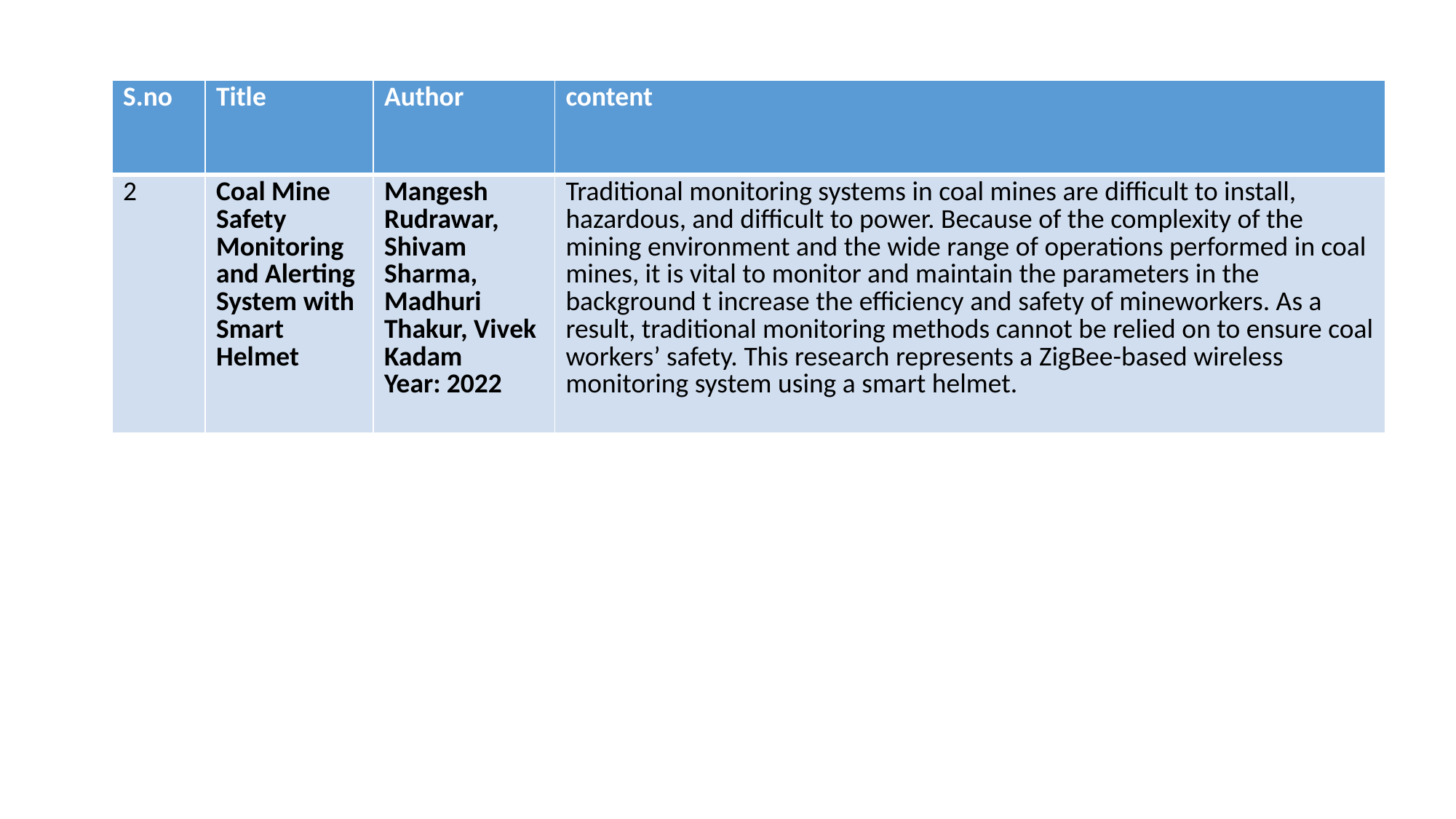

| S.no | Title | Author | content |
| --- | --- | --- | --- |
| 2 | Coal Mine Safety Monitoring and Alerting System with Smart Helmet | Mangesh Rudrawar, Shivam Sharma, Madhuri Thakur, Vivek Kadam Year: 2022 | Traditional monitoring systems in coal mines are difficult to install, hazardous, and difficult to power. Because of the complexity of the mining environment and the wide range of operations performed in coal mines, it is vital to monitor and maintain the parameters in the background t increase the efficiency and safety of mineworkers. As a result, traditional monitoring methods cannot be relied on to ensure coal workers’ safety. This research represents a ZigBee-based wireless monitoring system using a smart helmet. |